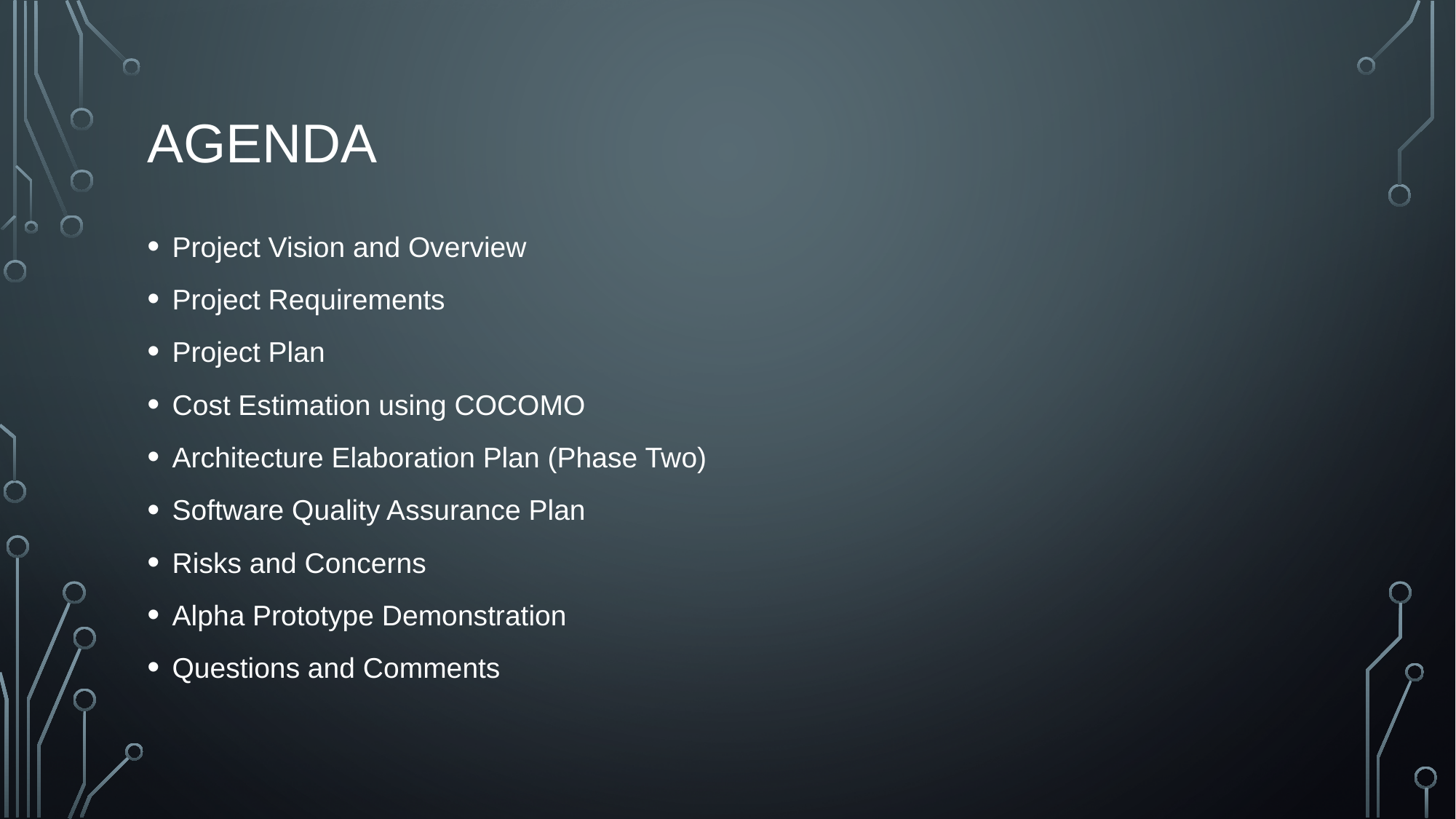

# Agenda
Project Vision and Overview
Project Requirements
Project Plan
Cost Estimation using COCOMO
Architecture Elaboration Plan (Phase Two)
Software Quality Assurance Plan
Risks and Concerns
Alpha Prototype Demonstration
Questions and Comments